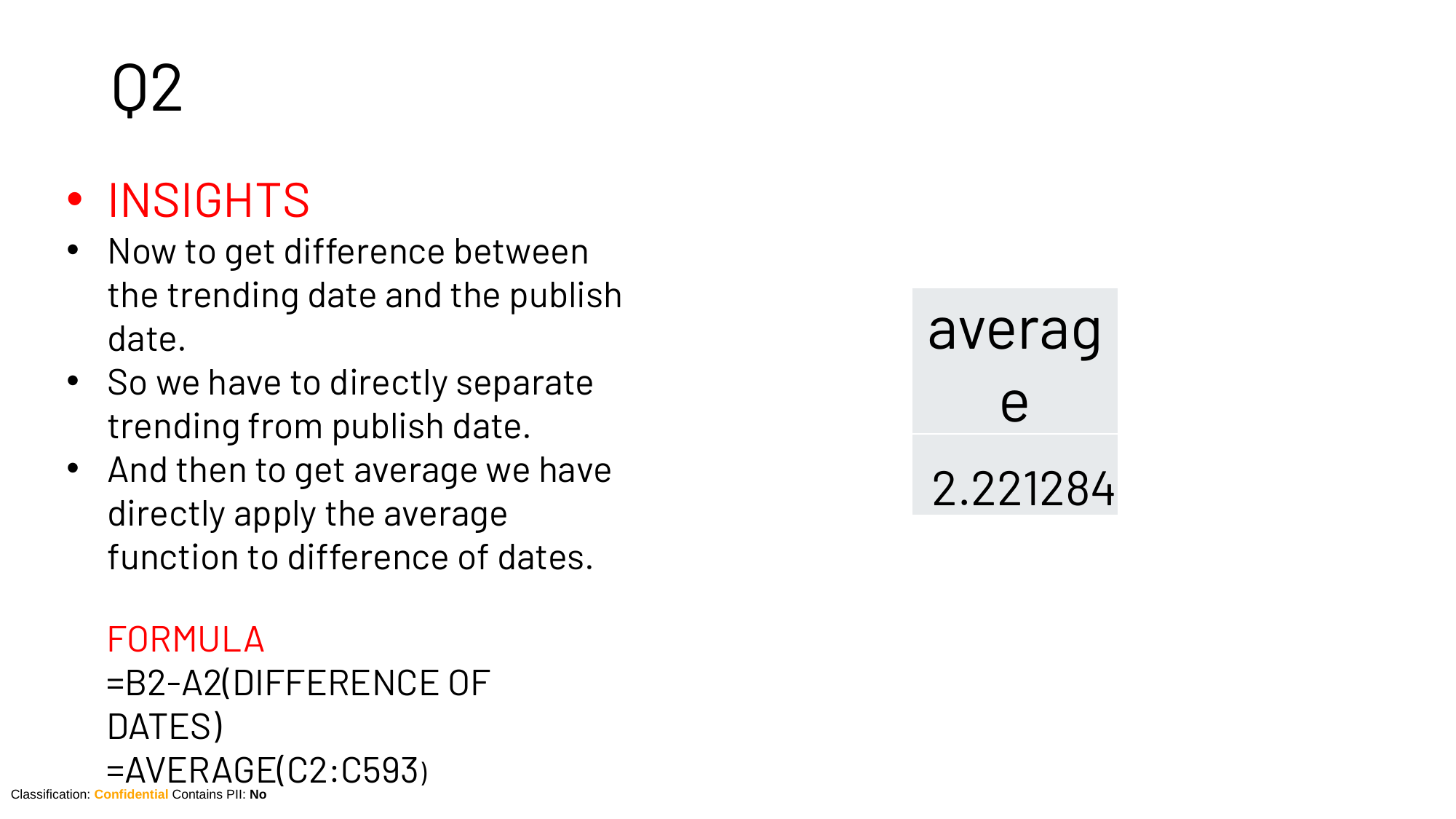

# Q2
INSIGHTS
Now to get difference between the trending date and the publish date.
So we have to directly separate trending from publish date.
And then to get average we have directly apply the average function to difference of dates.
| average |
| --- |
| 2.221284 |
FORMULA
=B2-A2(DIFFERENCE OF DATES)
=AVERAGE(C2:C593)